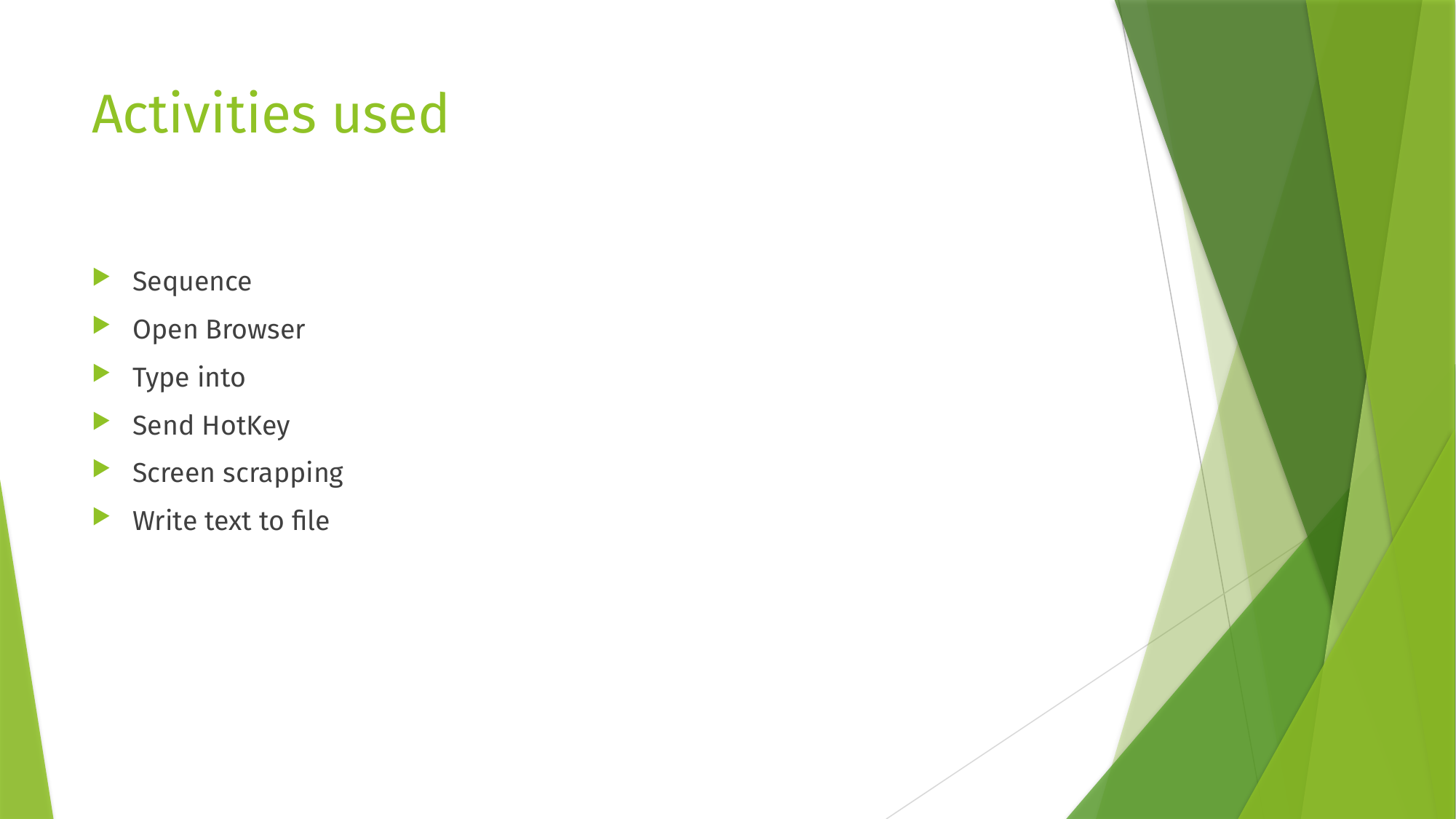

# Activities used
Sequence
Open Browser
Type into
Send HotKey
Screen scrapping
Write text to file